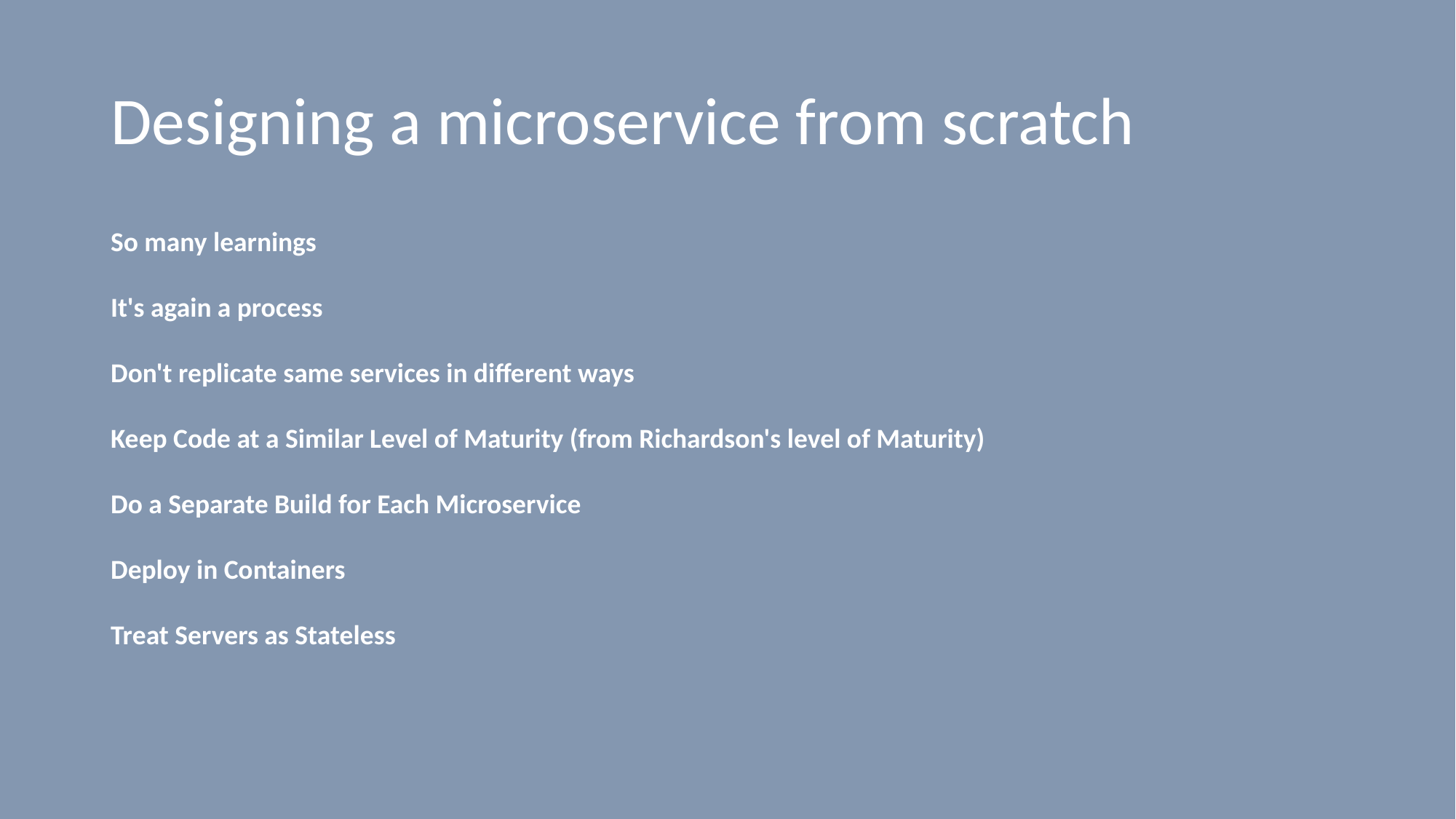

# Designing a microservice from scratch
So many learnings

It's again a process

Don't replicate same services in different ways

Keep Code at a Similar Level of Maturity (from Richardson's level of Maturity)

Do a Separate Build for Each Microservice

Deploy in Containers

Treat Servers as Stateless